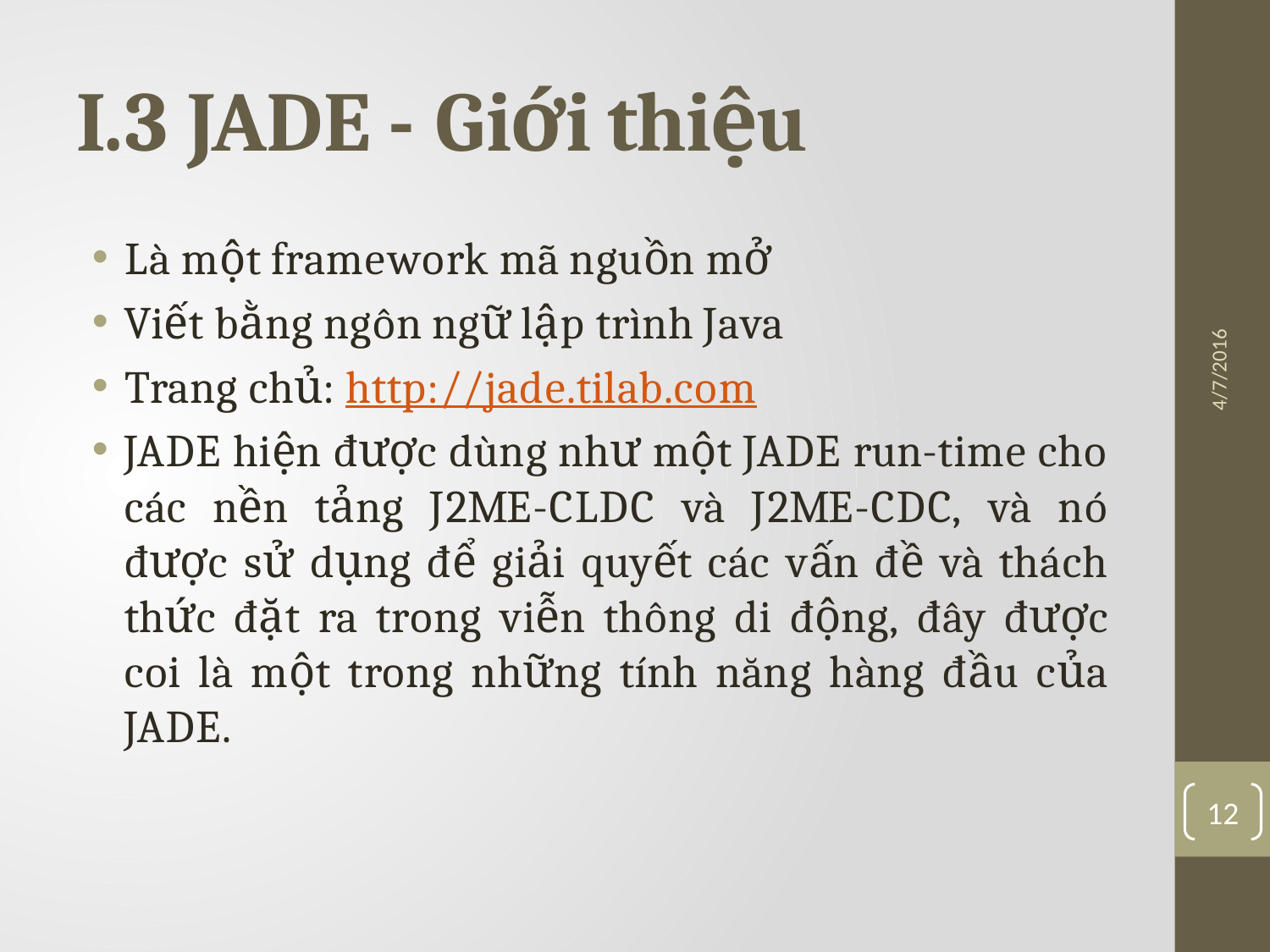

# I.3 JADE - Giới thiệu
Là một framework mã nguồn mở
Viết bằng ngôn ngữ lập trình Java
Trang chủ: http://jade.tilab.com
JADE hiện được dùng như một JADE run-time cho các nền tảng J2ME-CLDC và J2ME-CDC, và nó được sử dụng để giải quyết các vấn đề và thách thức đặt ra trong viễn thông di động, đây được coi là một trong những tính năng hàng đầu của JADE.

4/7/2016
12